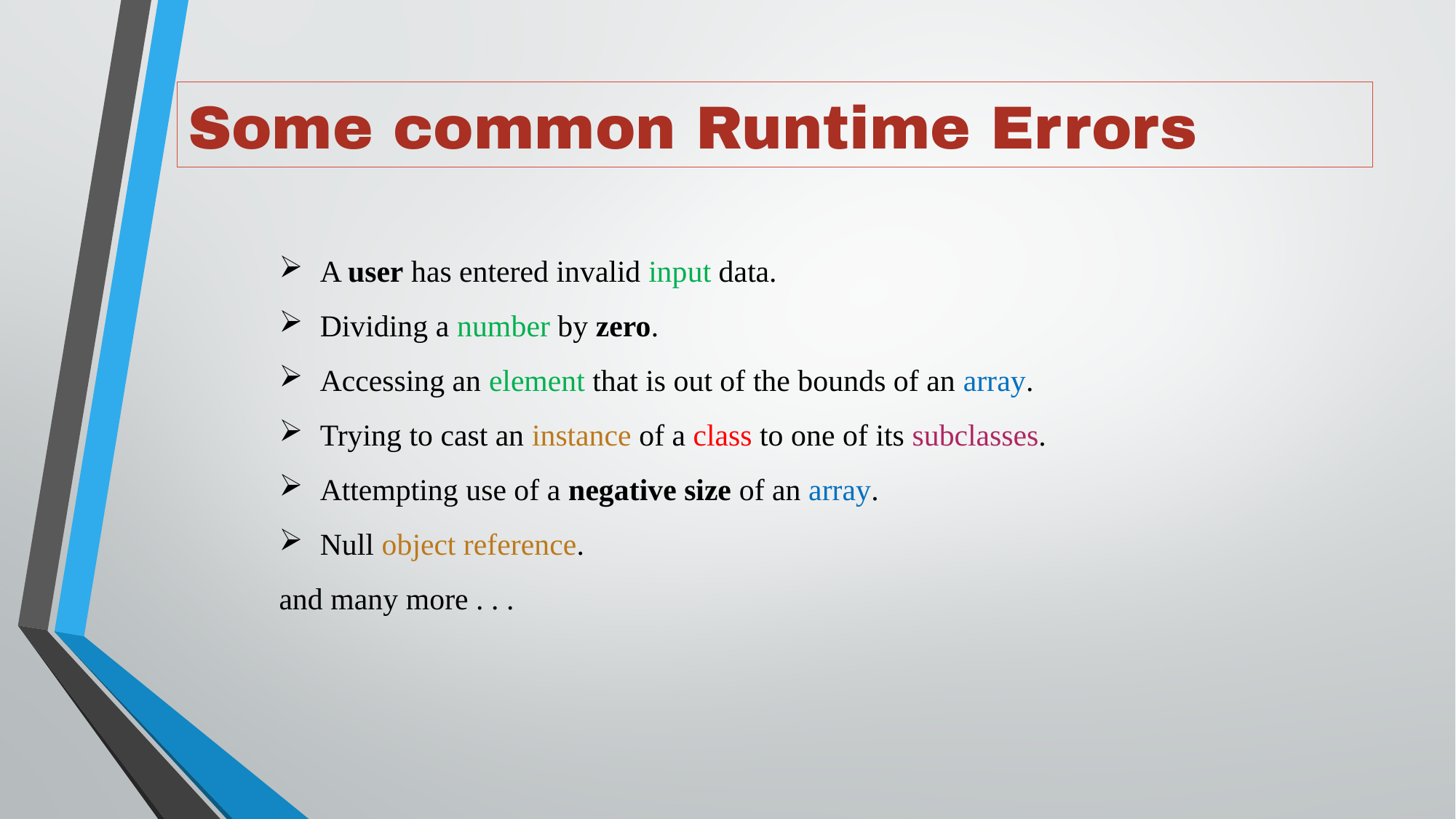

# Some common Runtime Errors
A user has entered invalid input data.
Dividing a number by zero.
Accessing an element that is out of the bounds of an array.
Trying to cast an instance of a class to one of its subclasses.
Attempting use of a negative size of an array.
Null object reference.
and many more . . .